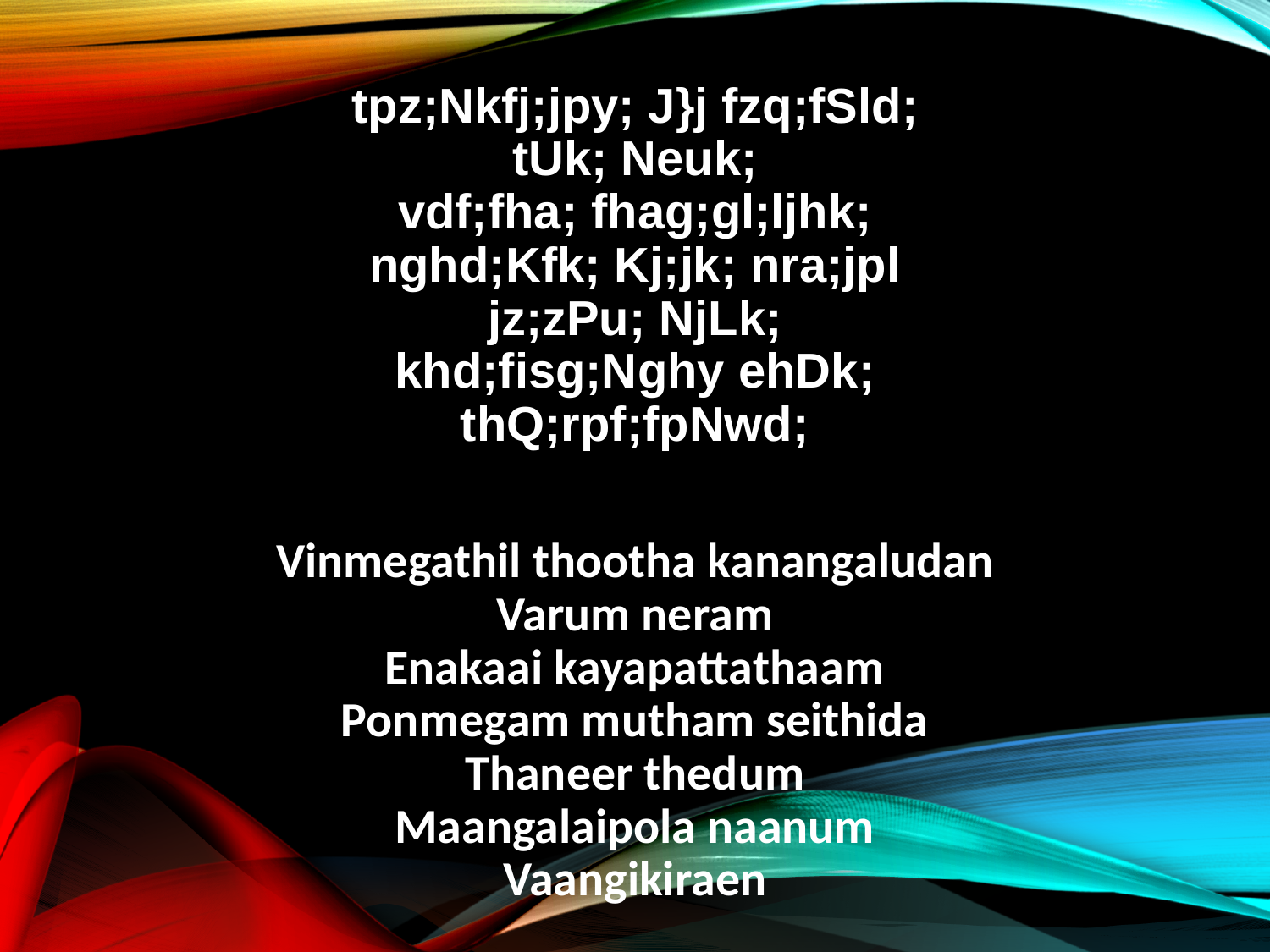

tpz;Nkfj;jpy; J}j fzq;fSld;
tUk; Neuk;
vdf;fha; fhag;gl;ljhk;
nghd;Kfk; Kj;jk; nra;jpl
jz;zPu; NjLk;
khd;fisg;Nghy ehDk;
thQ;rpf;fpNwd;

Vinmegathil thootha kanangaludan
Varum neram
Enakaai kayapattathaam
Ponmegam mutham seithida
Thaneer thedum
Maangalaipola naanum
Vaangikiraen